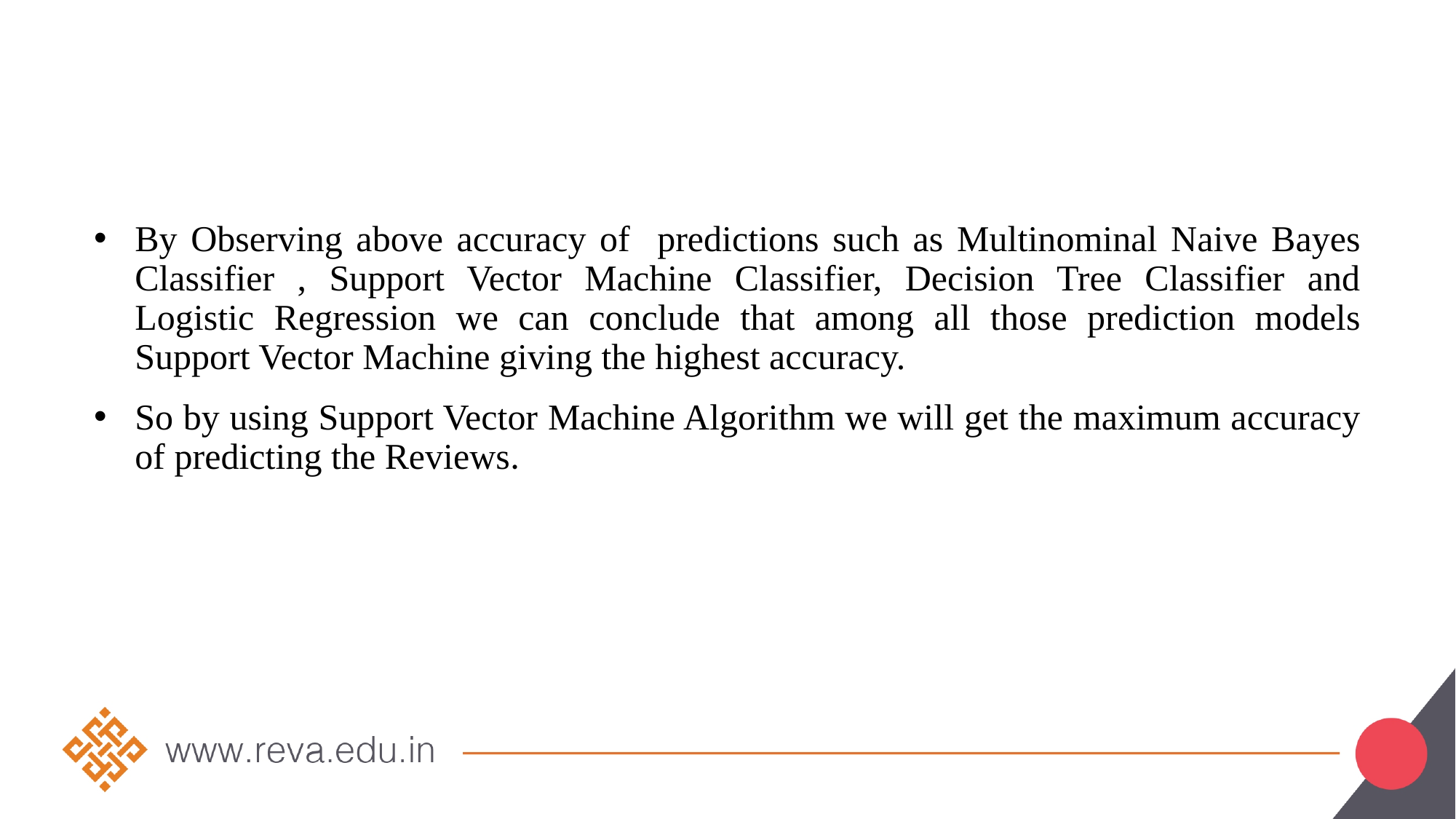

By Observing above accuracy of  predictions such as Multinominal Naive Bayes Classifier , Support Vector Machine Classifier, Decision Tree Classifier and Logistic Regression we can conclude that among all those prediction models Support Vector Machine giving the highest accuracy.
So by using Support Vector Machine Algorithm we will get the maximum accuracy of predicting the Reviews.